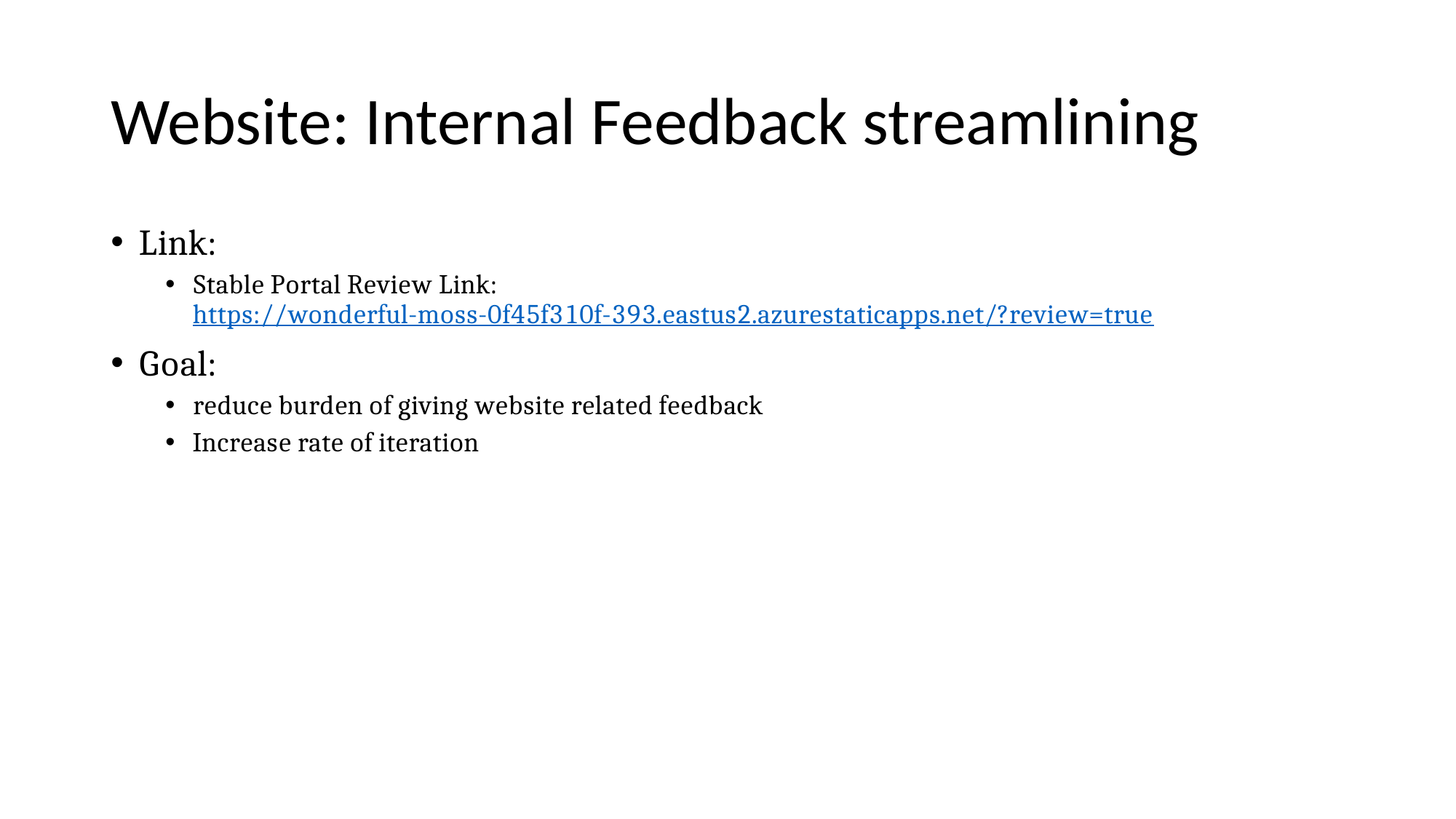

# Website: Internal Feedback streamlining
Link:
Stable Portal Review Link: https://wonderful-moss-0f45f310f-393.eastus2.azurestaticapps.net/?review=true
Goal:
reduce burden of giving website related feedback
Increase rate of iteration